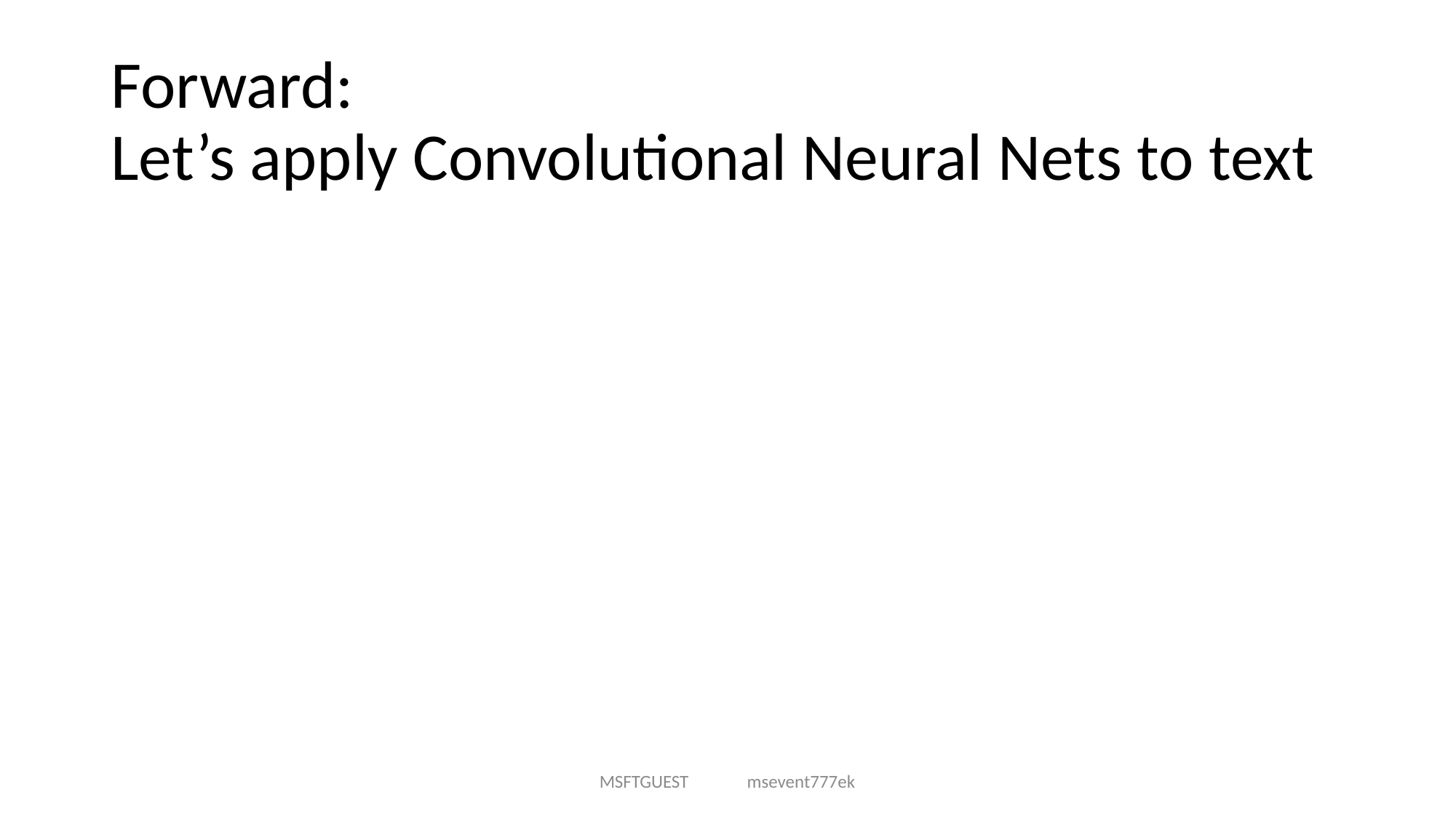

# Forward: Let’s apply Convolutional Neural Nets to text

MSFTGUEST              msevent777ek